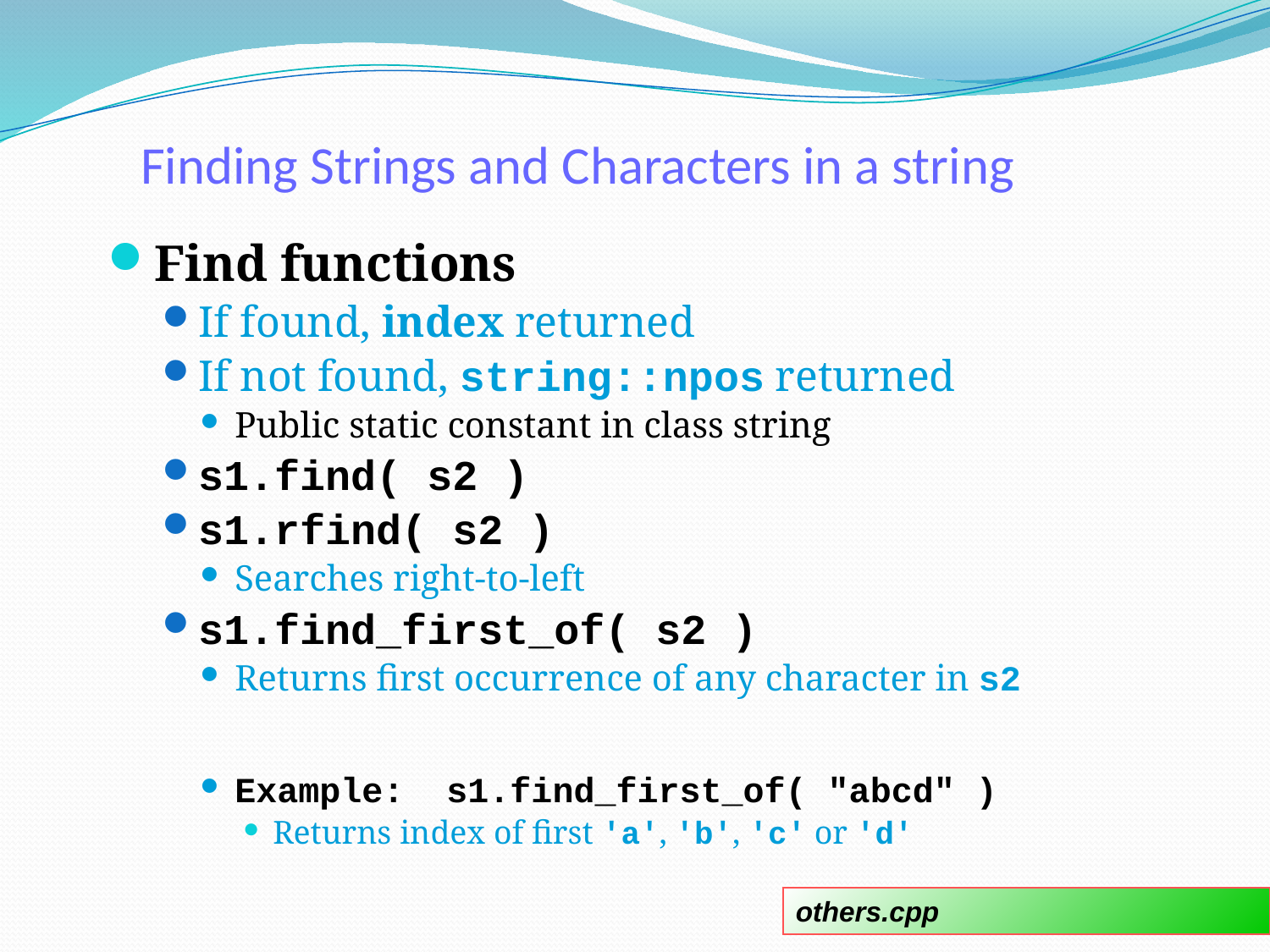

# Finding Strings and Characters in a string
Find functions
If found, index returned
If not found, string::npos returned
Public static constant in class string
s1.find( s2 )
s1.rfind( s2 )
Searches right-to-left
s1.find_first_of( s2 )
Returns first occurrence of any character in s2

Example:  s1.find_first_of( "abcd" )
Returns index of first 'a', 'b', 'c' or 'd'
36
others.cpp